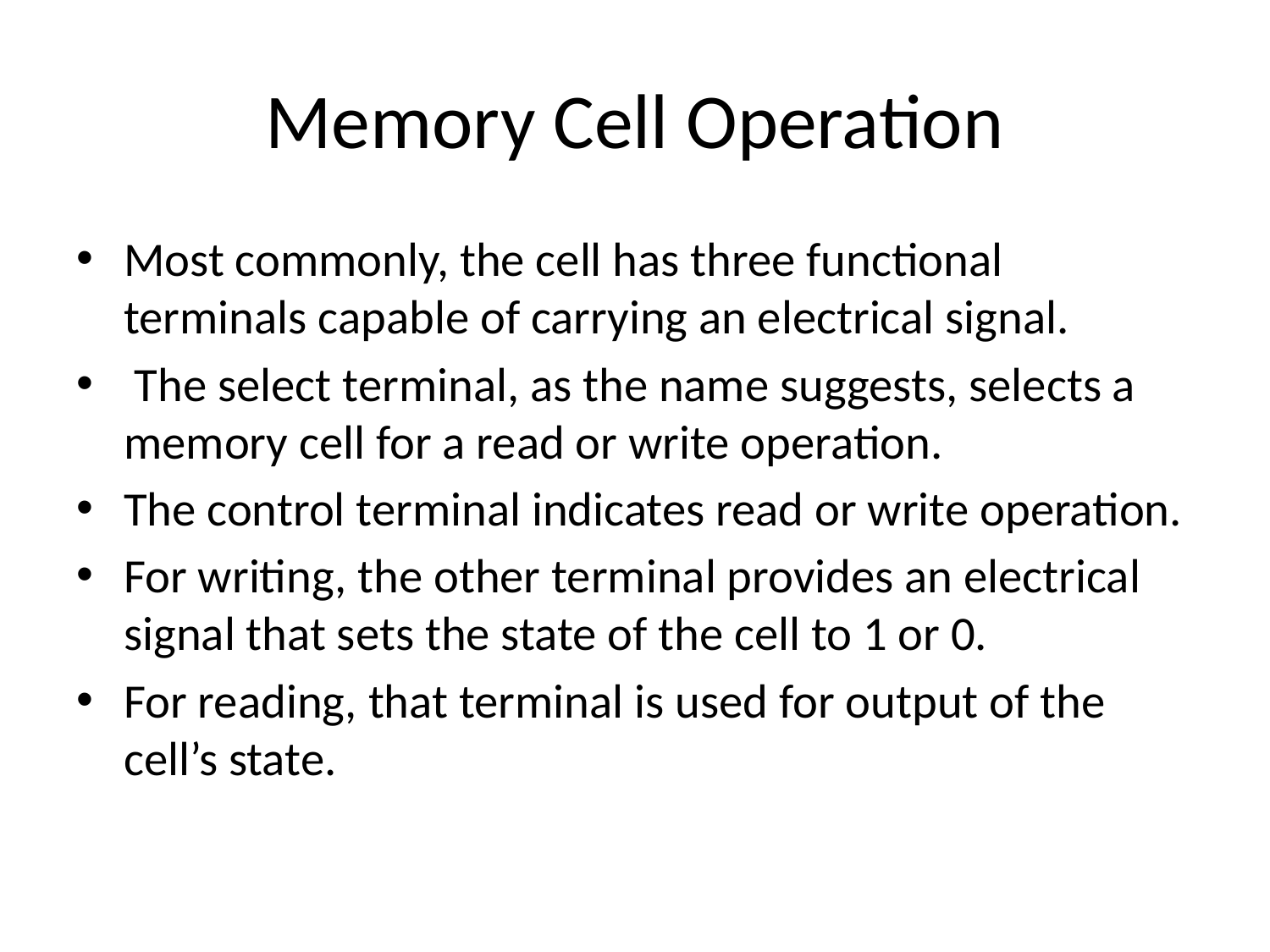

# Memory Cell Operation
Most commonly, the cell has three functional terminals capable of carrying an electrical signal.
 The select terminal, as the name suggests, selects a memory cell for a read or write operation.
The control terminal indicates read or write operation.
For writing, the other terminal provides an electrical signal that sets the state of the cell to 1 or 0.
For reading, that terminal is used for output of the cell’s state.